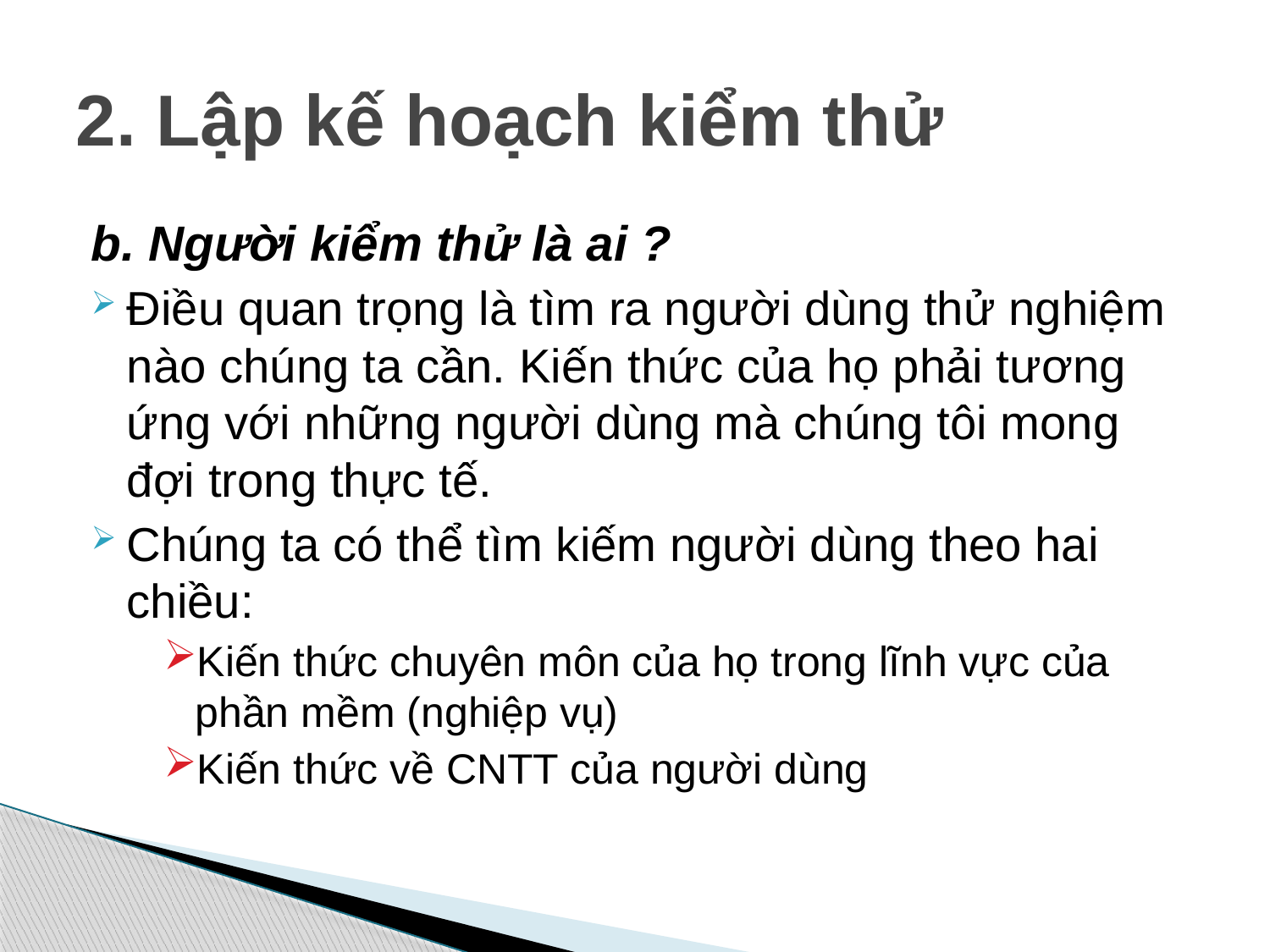

# 2. Lập kế hoạch kiểm thử
b. Người kiểm thử là ai ?
Điều quan trọng là tìm ra người dùng thử nghiệm nào chúng ta cần. Kiến thức của họ phải tương ứng với những người dùng mà chúng tôi mong đợi trong thực tế.
Chúng ta có thể tìm kiếm người dùng theo hai chiều:
Kiến thức chuyên môn của họ trong lĩnh vực của phần mềm (nghiệp vụ)
Kiến thức về CNTT của người dùng